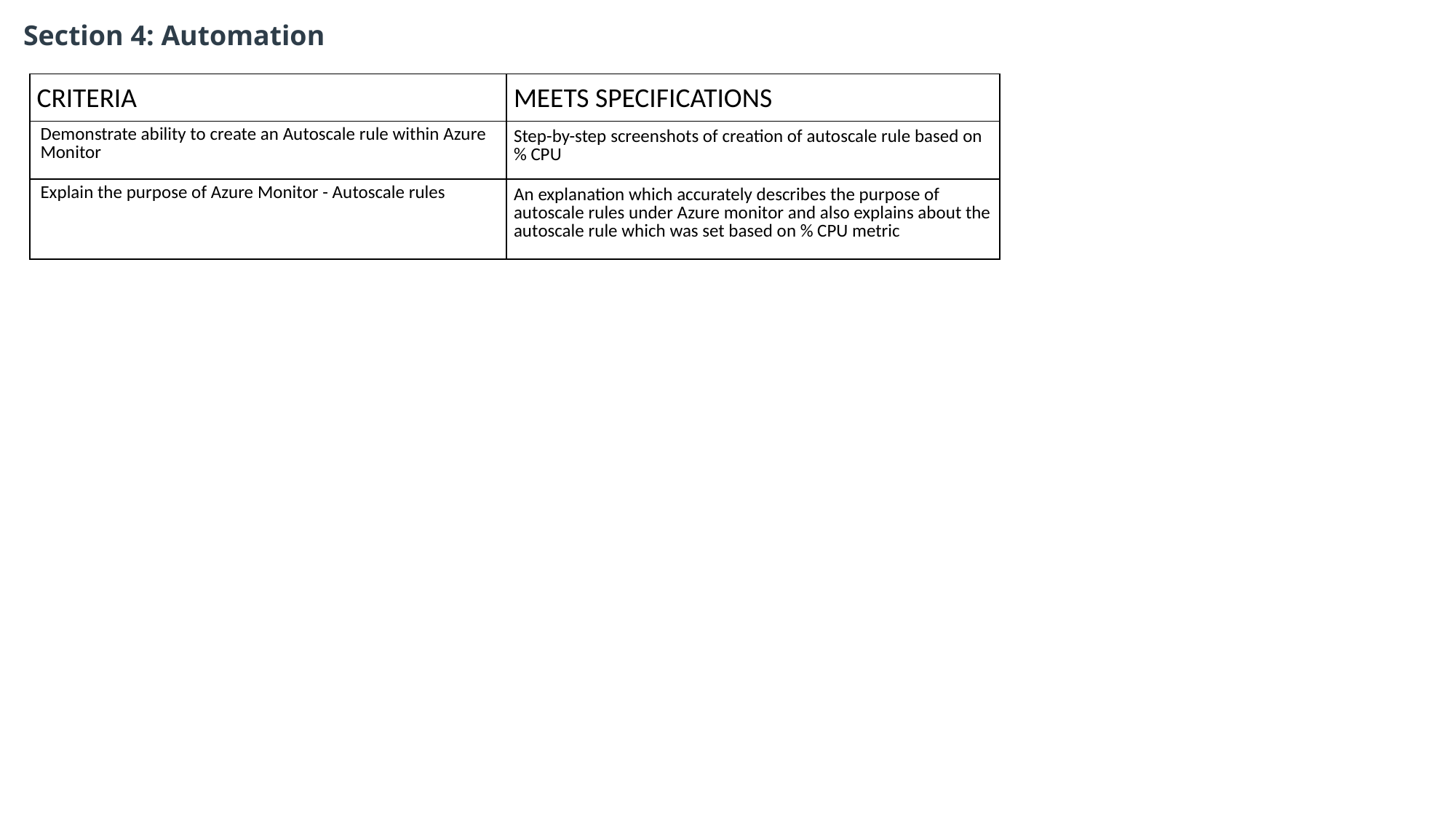

Section 4: Automation
| CRITERIA | MEETS SPECIFICATIONS |
| --- | --- |
| Demonstrate ability to create an Autoscale rule within Azure Monitor | Step-by-step screenshots of creation of autoscale rule based on % CPU |
| Explain the purpose of Azure Monitor - Autoscale rules | An explanation which accurately describes the purpose of autoscale rules under Azure monitor and also explains about the autoscale rule which was set based on % CPU metric |